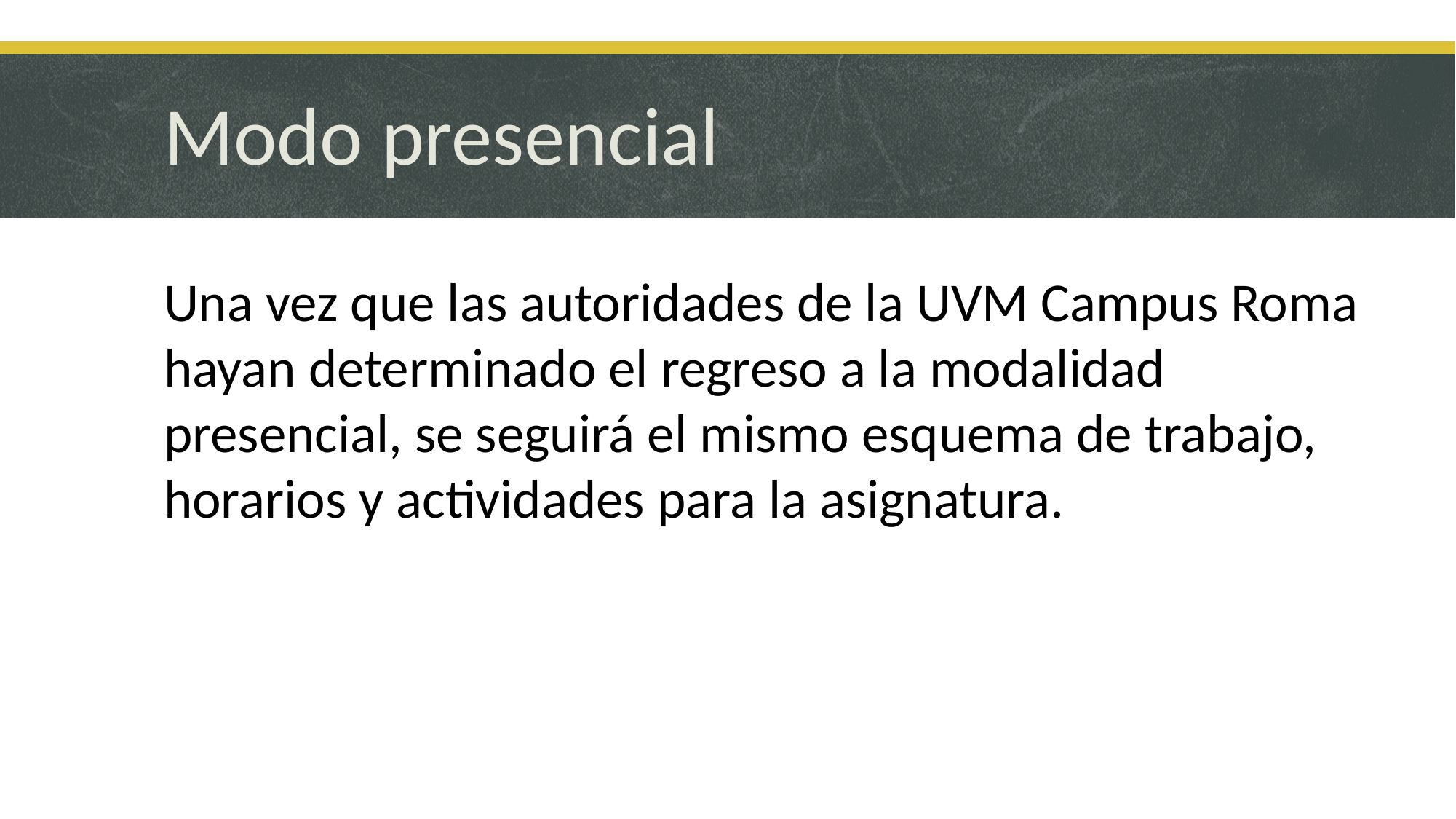

# Modo presencial
Una vez que las autoridades de la UVM Campus Roma hayan determinado el regreso a la modalidad presencial, se seguirá el mismo esquema de trabajo, horarios y actividades para la asignatura.